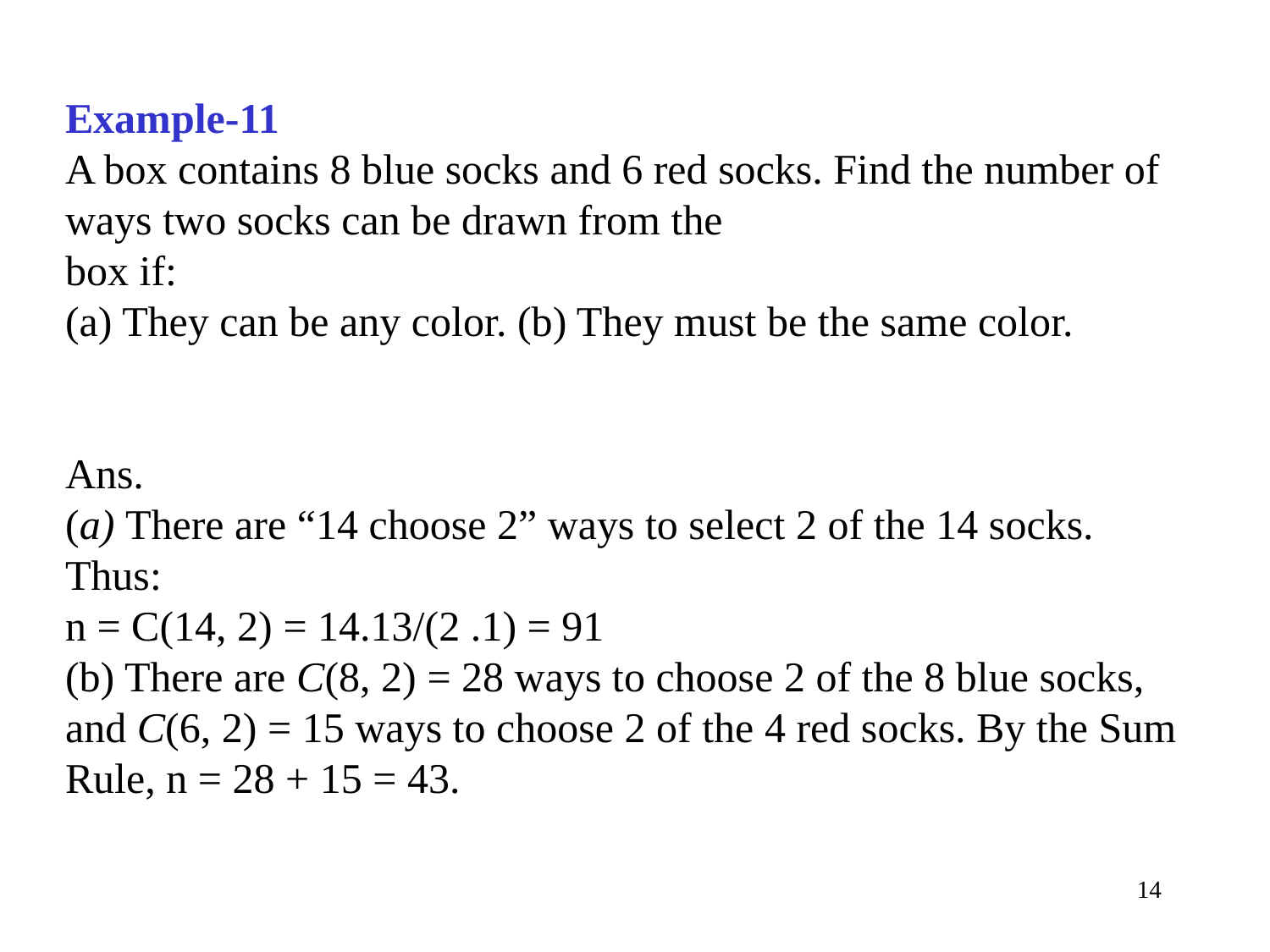

Example-11
A box contains 8 blue socks and 6 red socks. Find the number of ways two socks can be drawn from the
box if:
(a) They can be any color. (b) They must be the same color.

Ans.
(a) There are “14 choose 2” ways to select 2 of the 14 socks. Thus:
n = C(14, 2) = 14.13/(2 .1) = 91
(b) There are C(8, 2) = 28 ways to choose 2 of the 8 blue socks, and C(6, 2) = 15 ways to choose 2 of the 4 red socks. By the Sum Rule, n = 28 + 15 = 43.
14